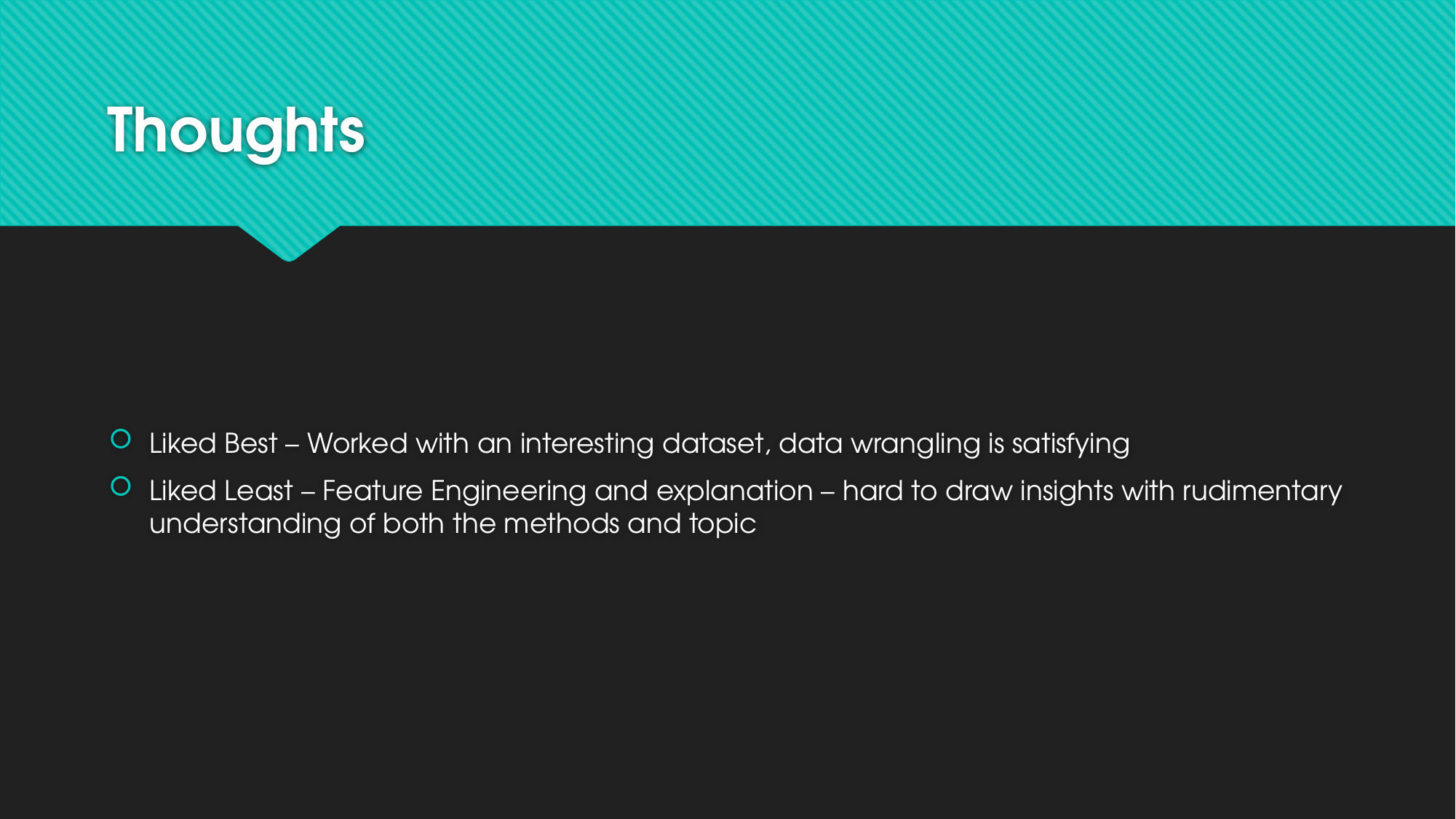

# Thoughts
Liked Best – Worked with an interesting dataset, data wrangling is satisfying
Liked Least – Feature Engineering and explanation – hard to draw insights with rudimentary understanding of both the methods and topic